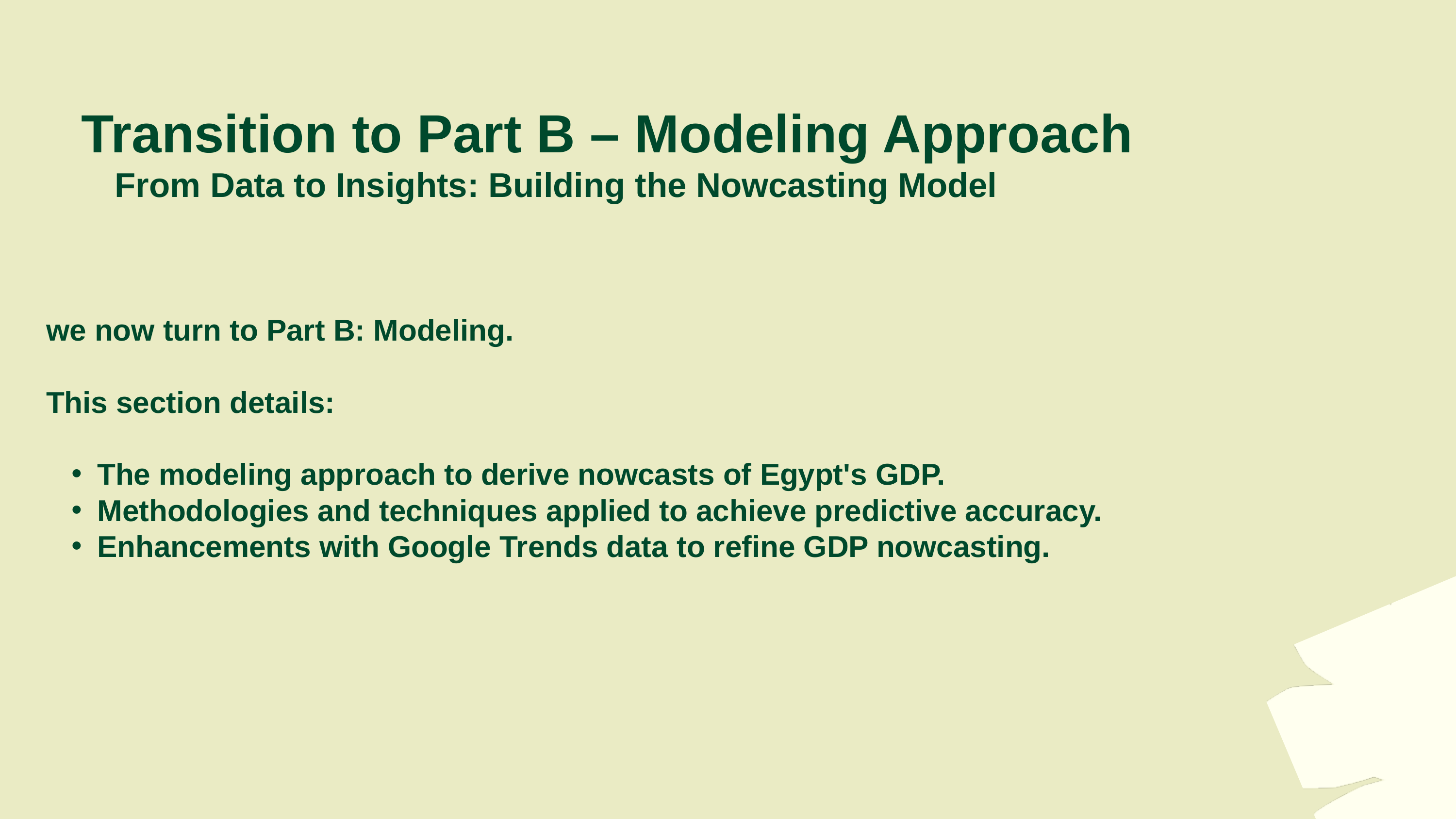

Transition to Part B – Modeling Approach
From Data to Insights: Building the Nowcasting Model

we now turn to Part B: Modeling.

This section details:

The modeling approach to derive nowcasts of Egypt's GDP.
Methodologies and techniques applied to achieve predictive accuracy.
Enhancements with Google Trends data to refine GDP nowcasting.